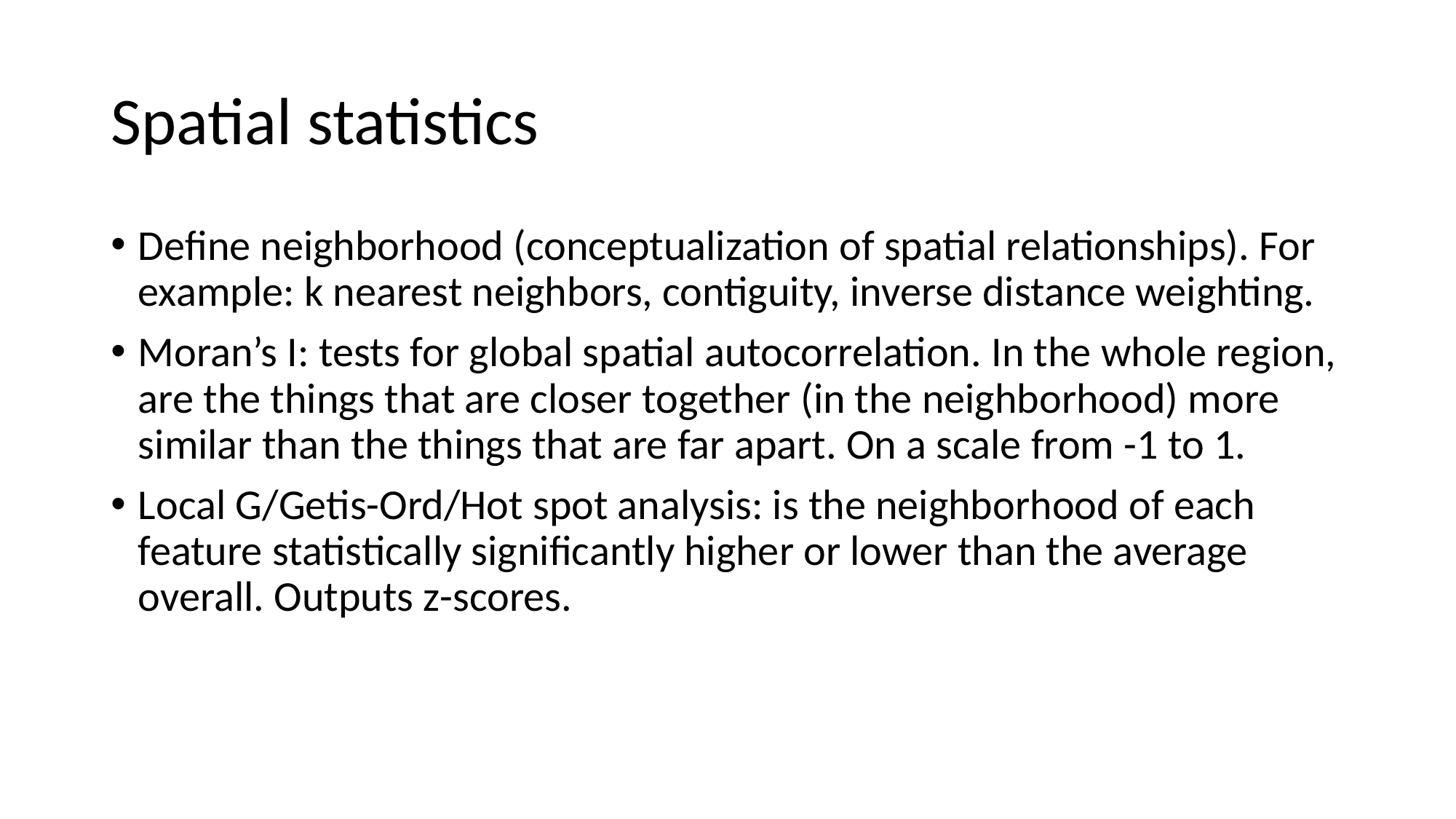

# Spatial statistics
Define neighborhood (conceptualization of spatial relationships). For example: k nearest neighbors, contiguity, inverse distance weighting.
Moran’s I: tests for global spatial autocorrelation. In the whole region, are the things that are closer together (in the neighborhood) more similar than the things that are far apart. On a scale from -1 to 1.
Local G/Getis-Ord/Hot spot analysis: is the neighborhood of each feature statistically significantly higher or lower than the average overall. Outputs z-scores.